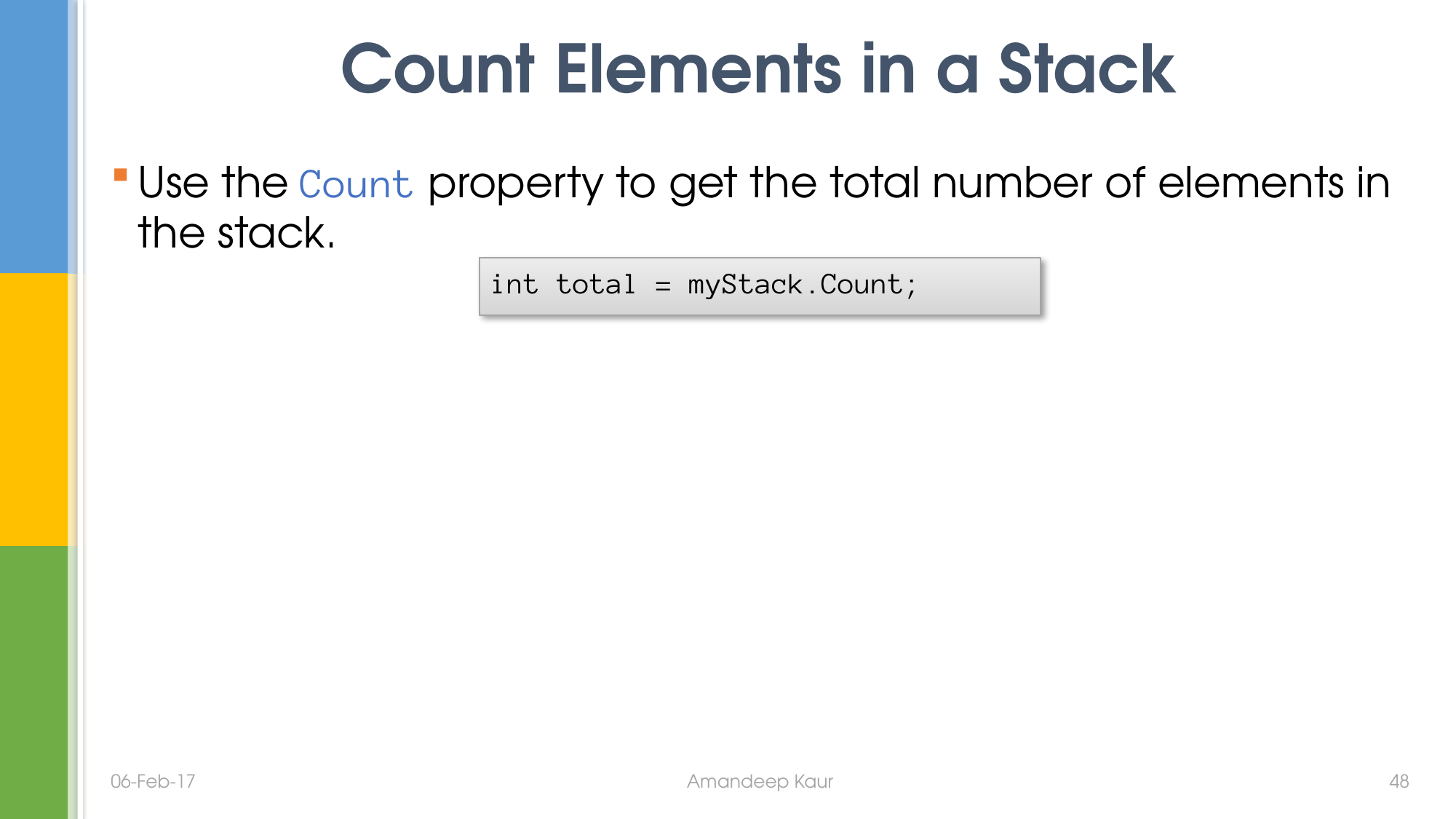

# Count Elements in a Stack
Use the Count property to get the total number of elements in the stack.
int total = myStack.Count;
Amandeep Kaur
48
06-Feb-17